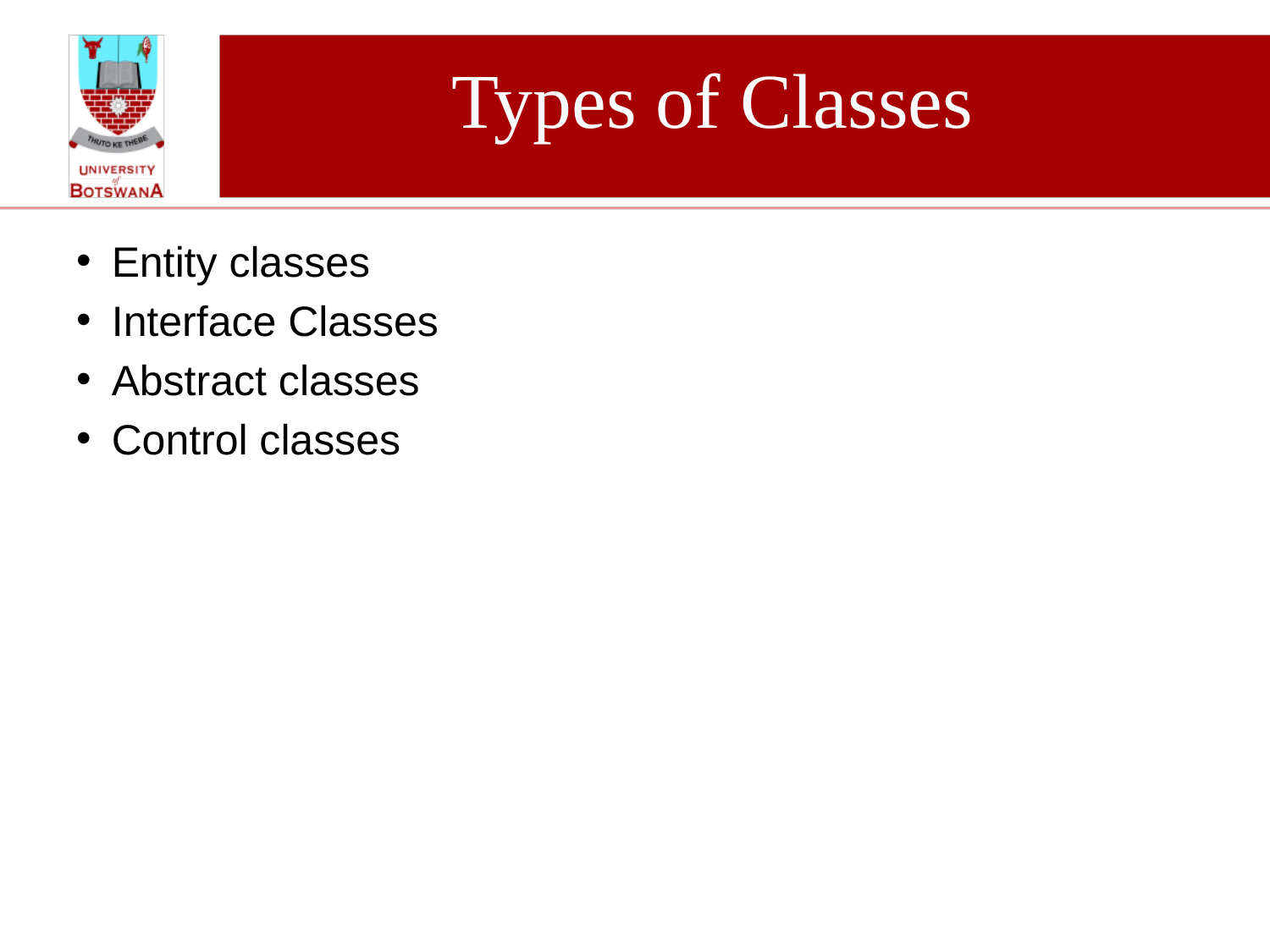

# Types of Classes
Entity classes
Interface Classes
Abstract classes
Control classes